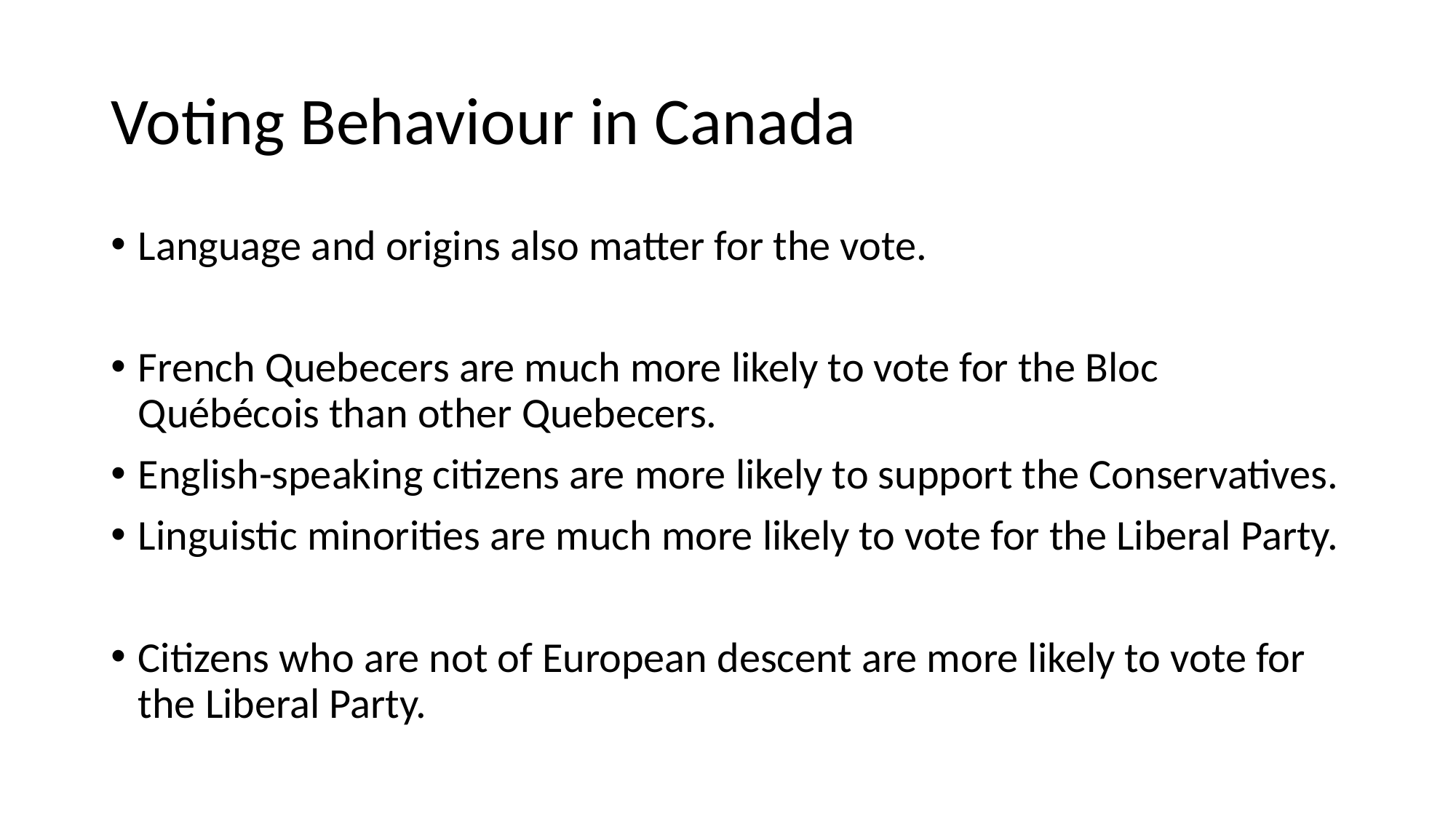

# Voting Behaviour in Canada
Language and origins also matter for the vote.

French Quebecers are much more likely to vote for the Bloc Québécois than other Quebecers.
English-speaking citizens are more likely to support the Conservatives.
Linguistic minorities are much more likely to vote for the Liberal Party.

Citizens who are not of European descent are more likely to vote for the Liberal Party.